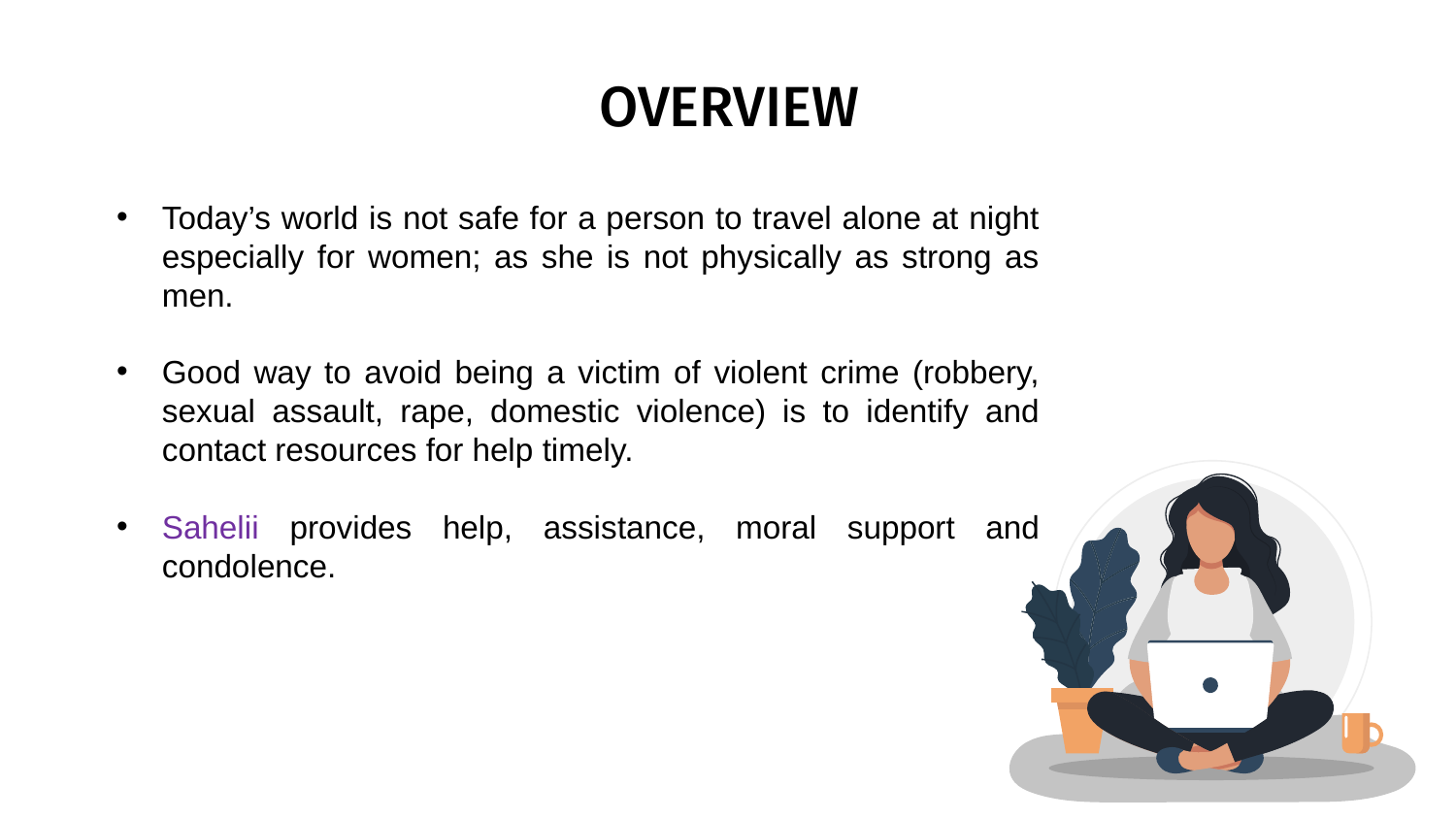

OVERVIEW
Today’s world is not safe for a person to travel alone at night especially for women; as she is not physically as strong as men.

Good way to avoid being a victim of violent crime (robbery, sexual assault, rape, domestic violence) is to identify and contact resources for help timely.

Sahelii provides help, assistance, moral support and condolence.